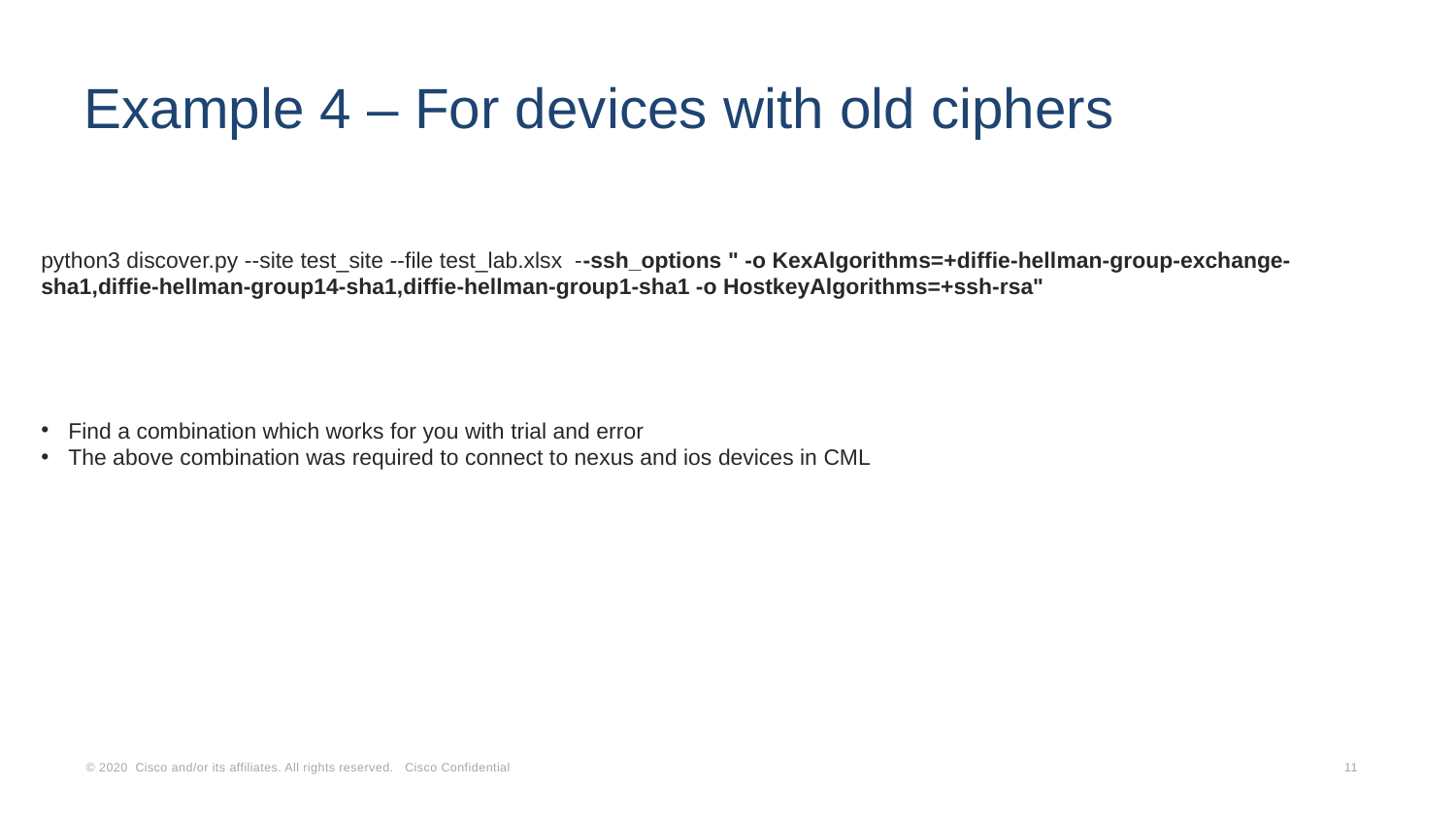

# Example 4 – For devices with old ciphers
python3 discover.py --site test_site --file test_lab.xlsx  --ssh_options " -o KexAlgorithms=+diffie-hellman-group-exchange-sha1,diffie-hellman-group14-sha1,diffie-hellman-group1-sha1 -o HostkeyAlgorithms=+ssh-rsa"
Find a combination which works for you with trial and error
The above combination was required to connect to nexus and ios devices in CML